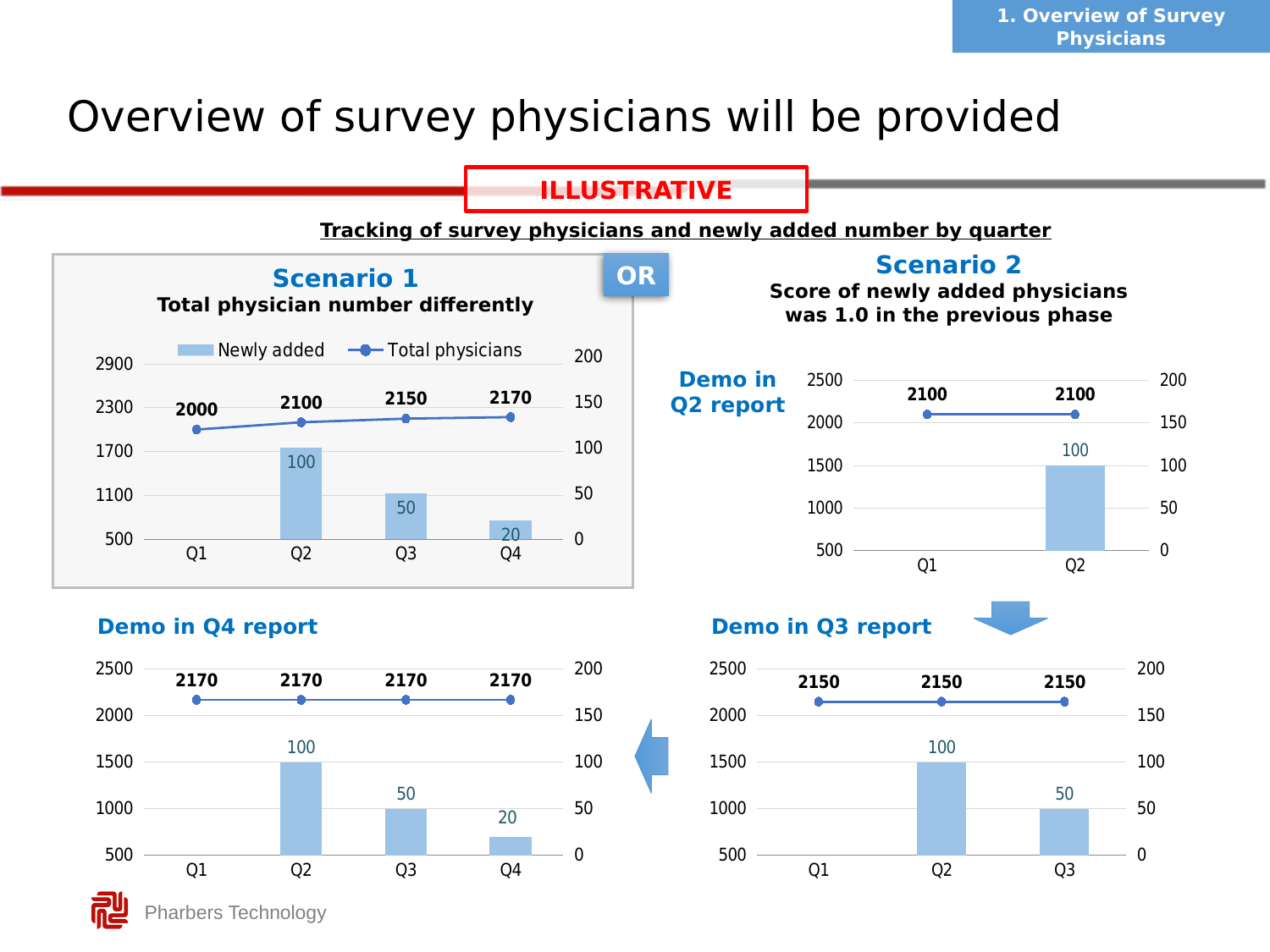

1. Overview of Survey Physicians
# Overview of survey physicians will be provided
ILLUSTRATIVE
Tracking of survey physicians and newly added number by quarter
Scenario 2
Score of newly added physicians was 1.0 in the previous phase
OR

Scenario 1
Total physician number differently

### Chart

| Category | Newly added  | Total physicians |
|---|---|---|
| Q1 | None | 2000.0 |
| Q2 | 100.0 | 2100.0 |
| Q3 | 50.0 | 2150.0 |
| Q4 | 20.0 | 2170.0 |

### Chart

| Category | Newly added  | Total physicians |
|---|---|---|
| Q1 | None | 2100.0 |
| Q2 | 100.0 | 2100.0 |
Demo in Q2 report

Demo in Q4 report
Demo in Q3 report

### Chart

| Category | Newly added  | Total physicians |
|---|---|---|
| Q1 | None | 2170.0 |
| Q2 | 100.0 | 2170.0 |
| Q3 | 50.0 | 2170.0 |
| Q4 | 20.0 | 2170.0 |

### Chart

| Category | Newly added  | Total physicians |
|---|---|---|
| Q1 | None | 2150.0 |
| Q2 | 100.0 | 2150.0 |
| Q3 | 50.0 | 2150.0 |